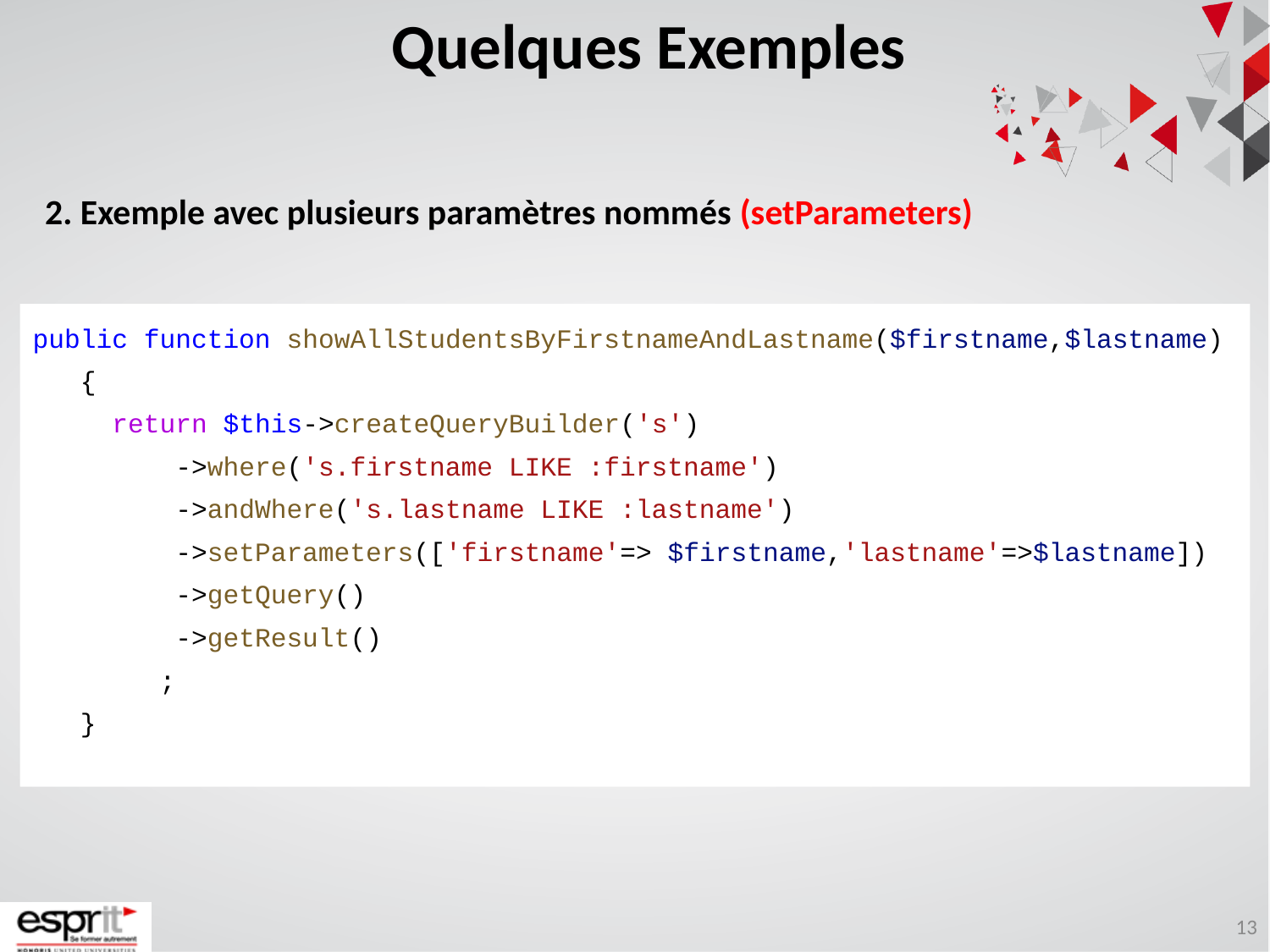

Quelques Exemples

2. Exemple avec plusieurs paramètres nommés (setParameters)

public function showAllStudentsByFirstnameAndLastname($firstname,$lastname)
   {
     return $this->createQueryBuilder('s')
         ->where('s.firstname LIKE :firstname')
         ->andWhere('s.lastname LIKE :lastname')
         ->setParameters(['firstname'=> $firstname,'lastname'=>$lastname])
         ->getQuery()
         ->getResult()
        ;
   }

13